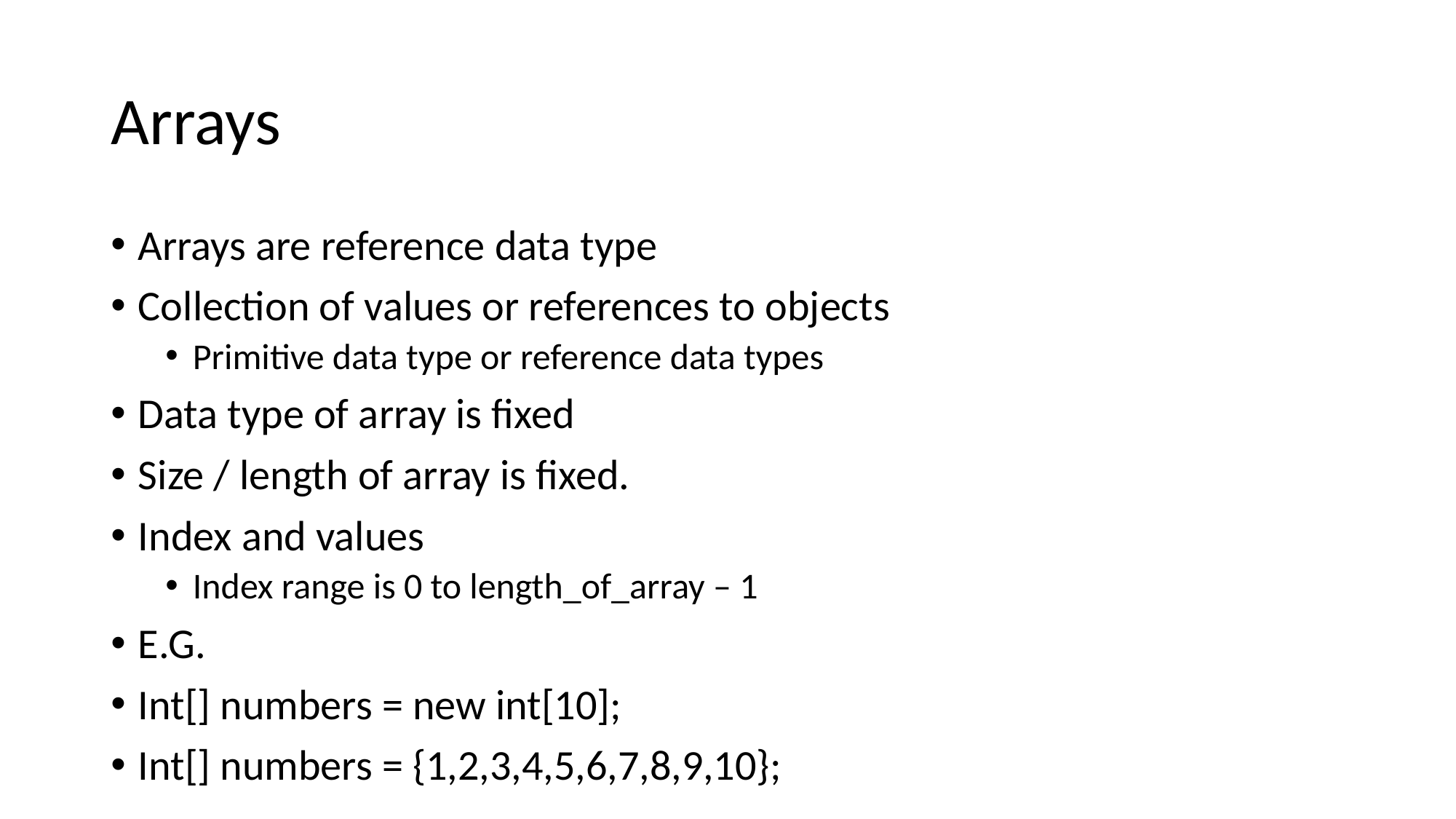

# Arrays
Arrays are reference data type
Collection of values or references to objects
Primitive data type or reference data types
Data type of array is fixed
Size / length of array is fixed.
Index and values
Index range is 0 to length_of_array – 1
E.G.
Int[] numbers = new int[10];
Int[] numbers = {1,2,3,4,5,6,7,8,9,10};